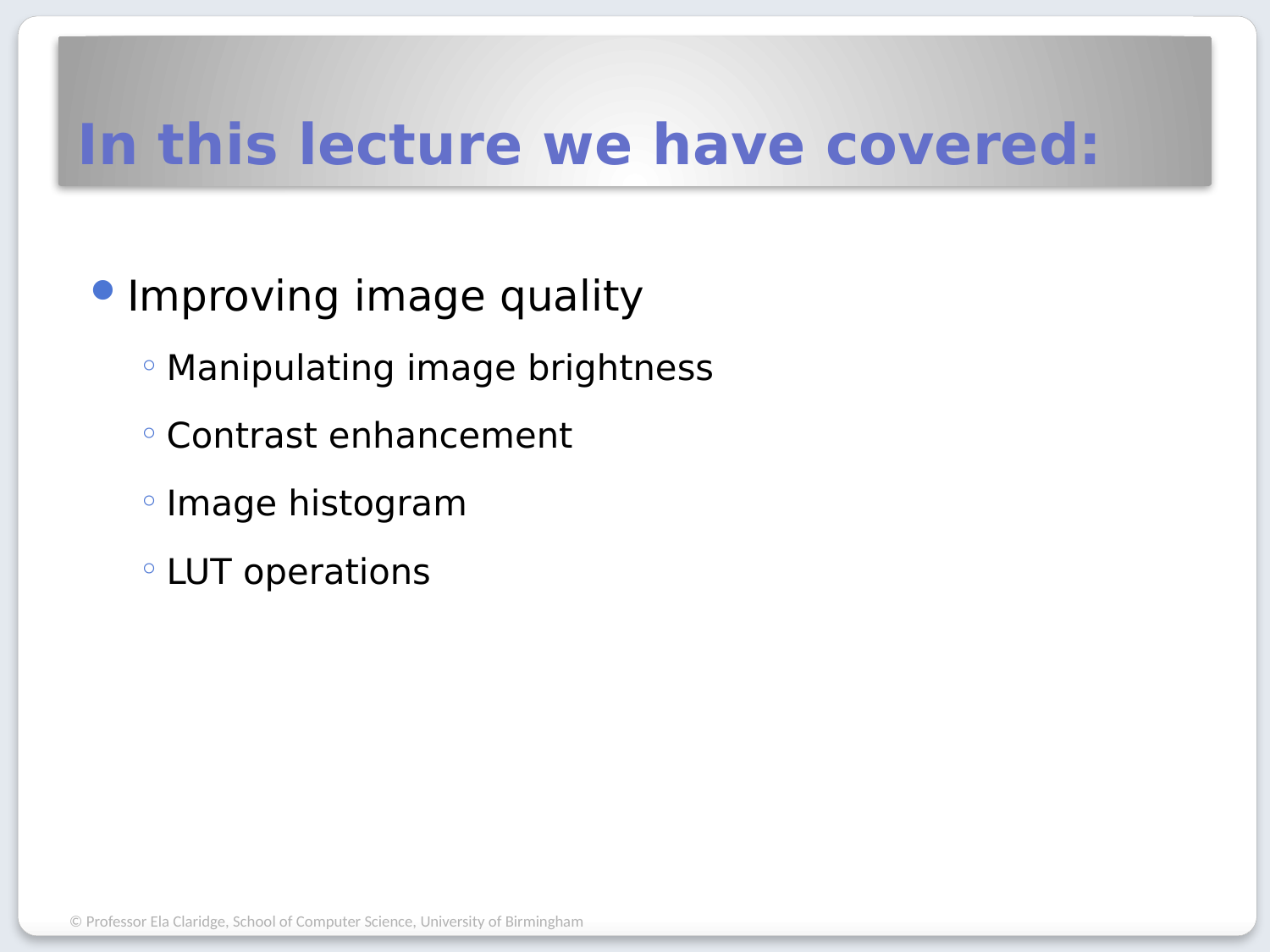

# In this lecture we have covered:
Improving image quality
Manipulating image brightness
Contrast enhancement
Image histogram
LUT operations

© Professor Ela Claridge, School of Computer Science, University of Birmingham